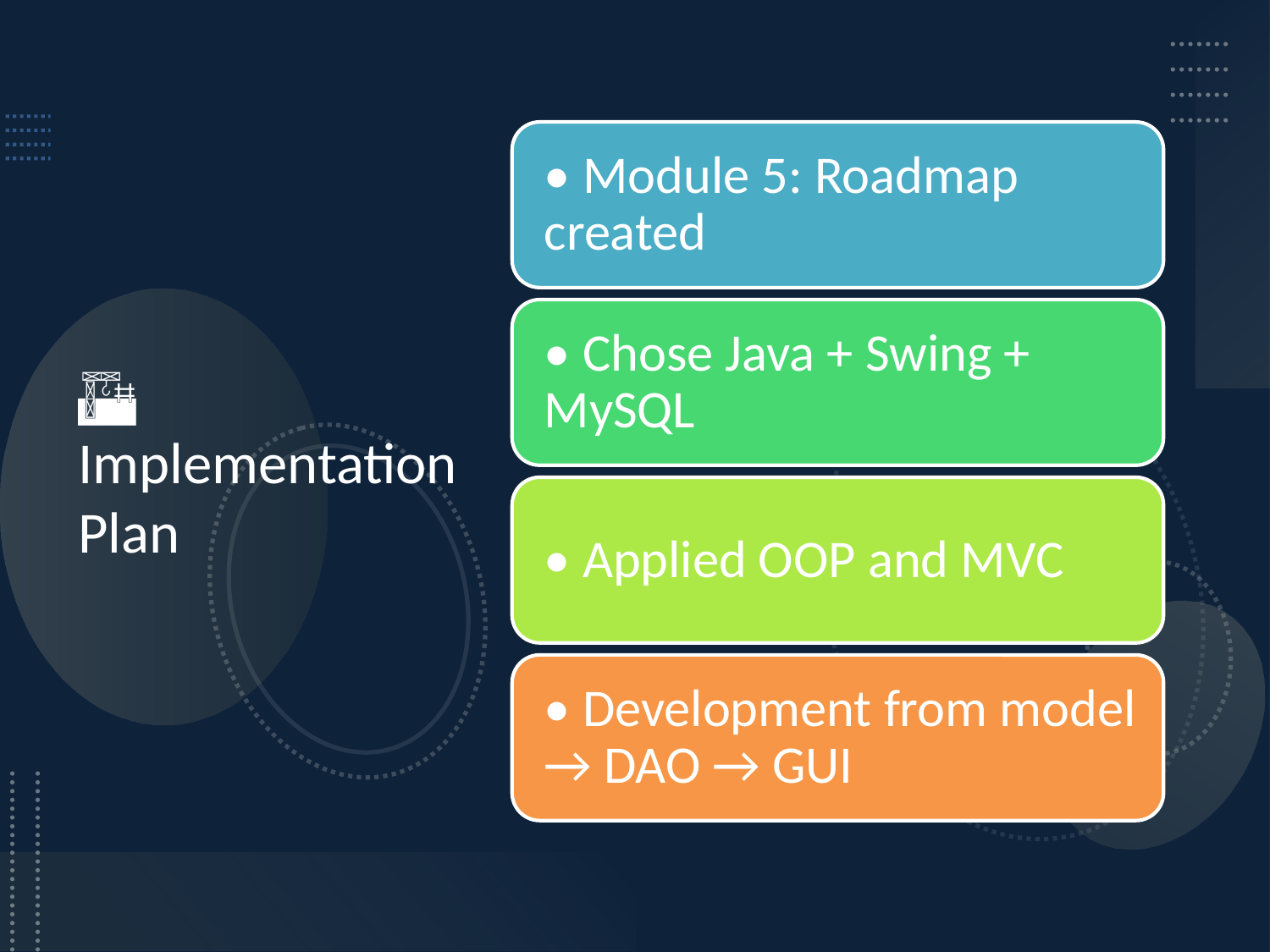

# 🏗️ Implementation Plan
• Module 5: Roadmap created
• Chose Java + Swing + MySQL
• Applied OOP and MVC
• Development from model → DAO → GUI